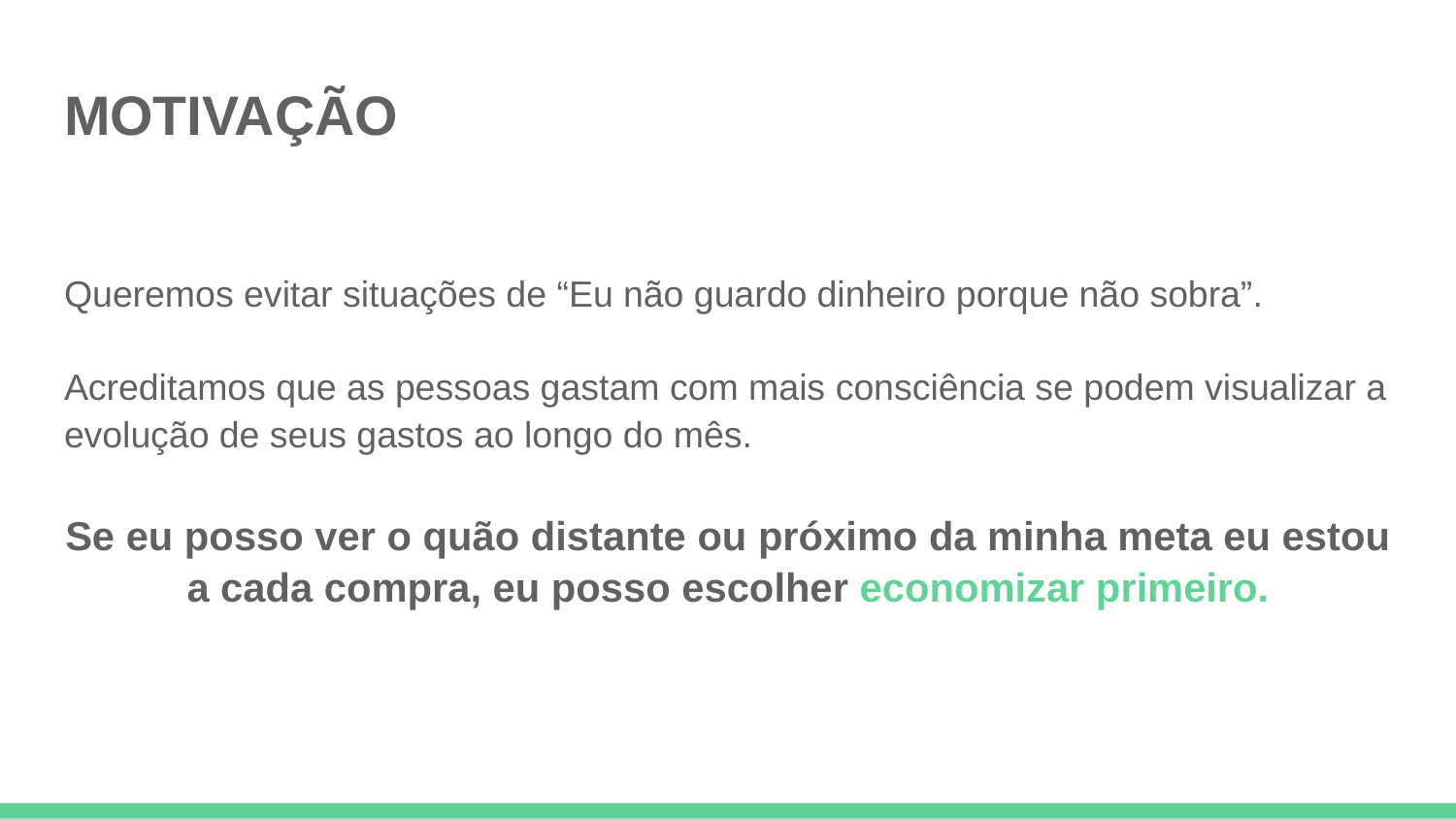

# MOTIVAÇÃO
Queremos evitar situações de “Eu não guardo dinheiro porque não sobra”.

Acreditamos que as pessoas gastam com mais consciência se podem visualizar a evolução de seus gastos ao longo do mês.

Se eu posso ver o quão distante ou próximo da minha meta eu estou a cada compra, eu posso escolher economizar primeiro.